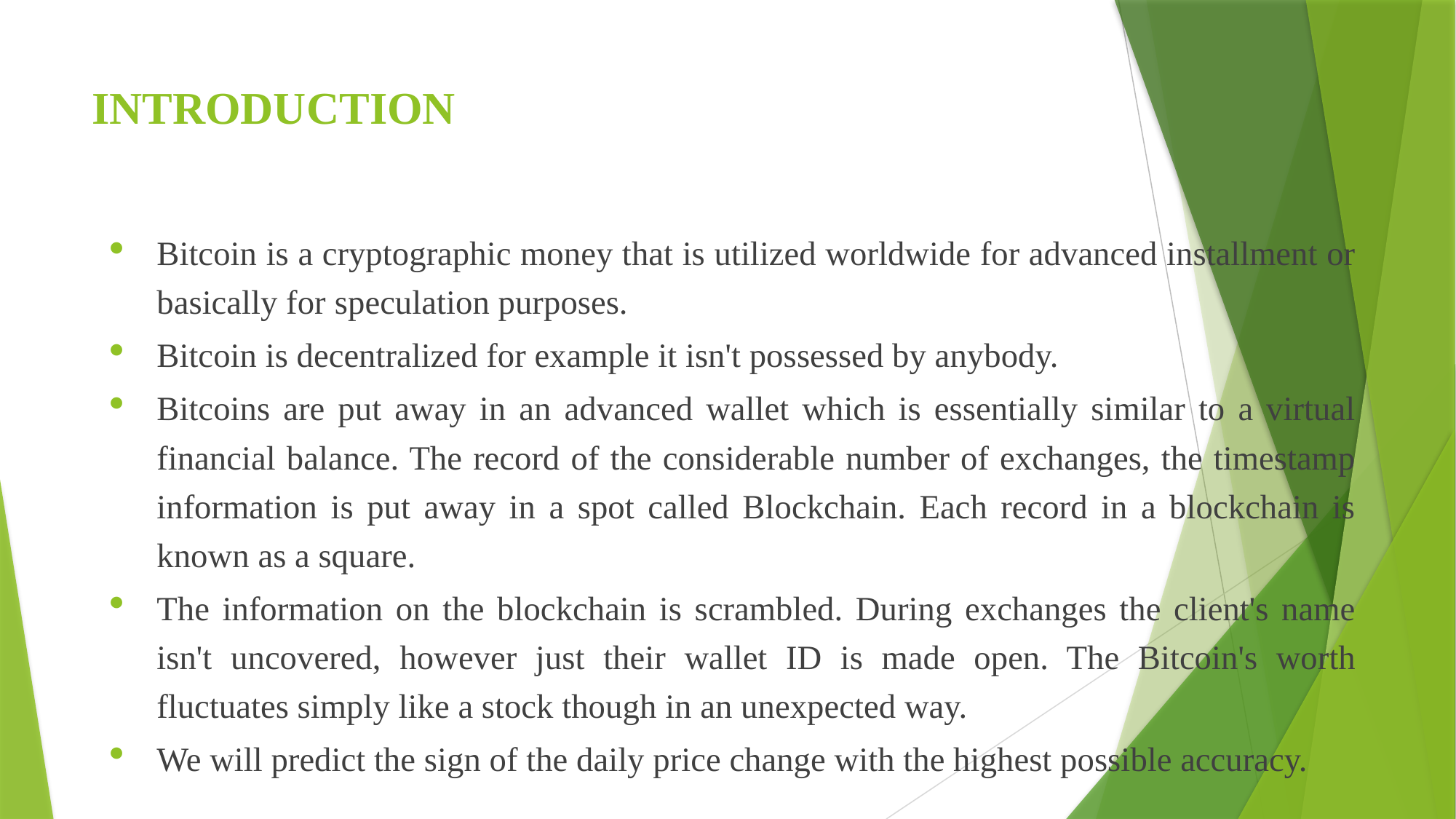

# INTRODUCTION
Bitcoin is a cryptographic money that is utilized worldwide for advanced installment or basically for speculation purposes.
Bitcoin is decentralized for example it isn't possessed by anybody.
Bitcoins are put away in an advanced wallet which is essentially similar to a virtual financial balance. The record of the considerable number of exchanges, the timestamp information is put away in a spot called Blockchain. Each record in a blockchain is known as a square.
The information on the blockchain is scrambled. During exchanges the client's name isn't uncovered, however just their wallet ID is made open. The Bitcoin's worth fluctuates simply like a stock though in an unexpected way.
We will predict the sign of the daily price change with the highest possible accuracy.